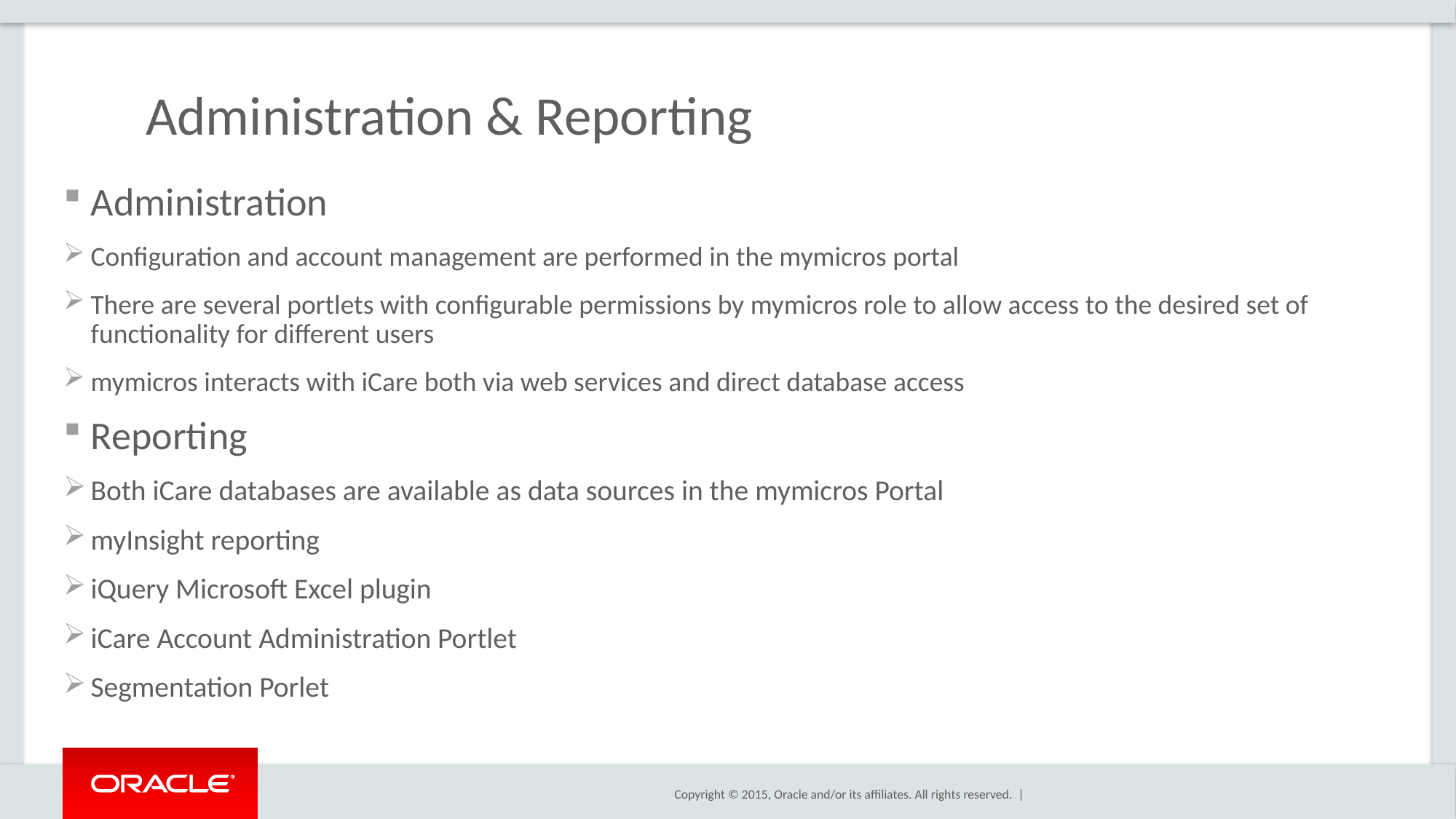

# Administration & Reporting
Administration
Configuration and account management are performed in the mymicros portal
There are several portlets with configurable permissions by mymicros role to allow access to the desired set of      functionality for different users
mymicros interacts with iCare both via web services and direct database access
Reporting
Both iCare databases are available as data sources in the mymicros Portal
myInsight reporting
iQuery Microsoft Excel plugin
iCare Account Administration Portlet
Segmentation Porlet